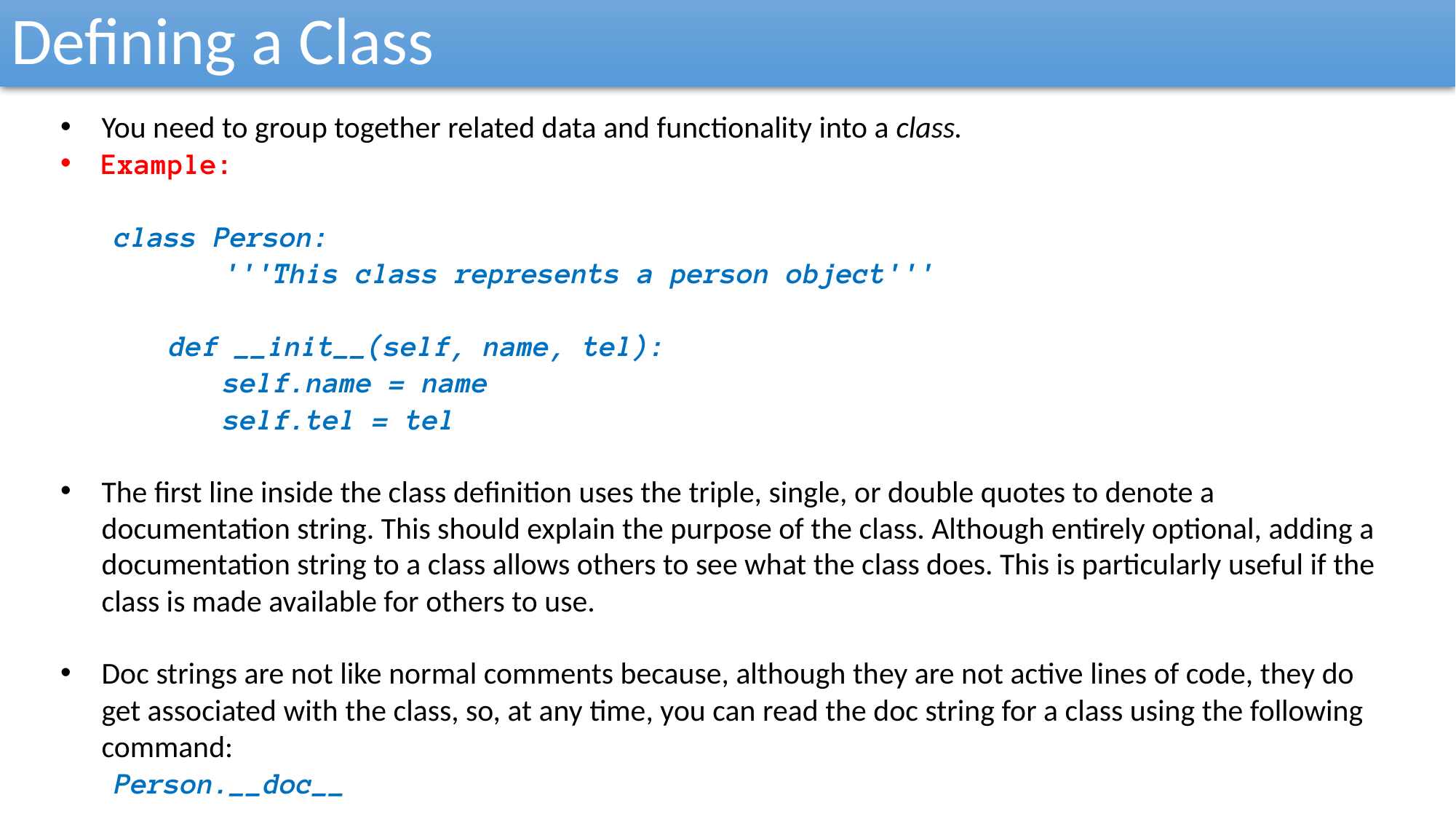

Defining a Class
You need to group together related data and functionality into a class.
Example:

class Person:
	'''This class represents a person object'''

def __init__(self, name, tel):
self.name = name
self.tel = tel

The first line inside the class definition uses the triple, single, or double quotes to denote a documentation string. This should explain the purpose of the class. Although entirely optional, adding a documentation string to a class allows others to see what the class does. This is particularly useful if the class is made available for others to use.

Doc strings are not like normal comments because, although they are not active lines of code, they do get associated with the class, so, at any time, you can read the doc string for a class using the following command:
Person.__doc__